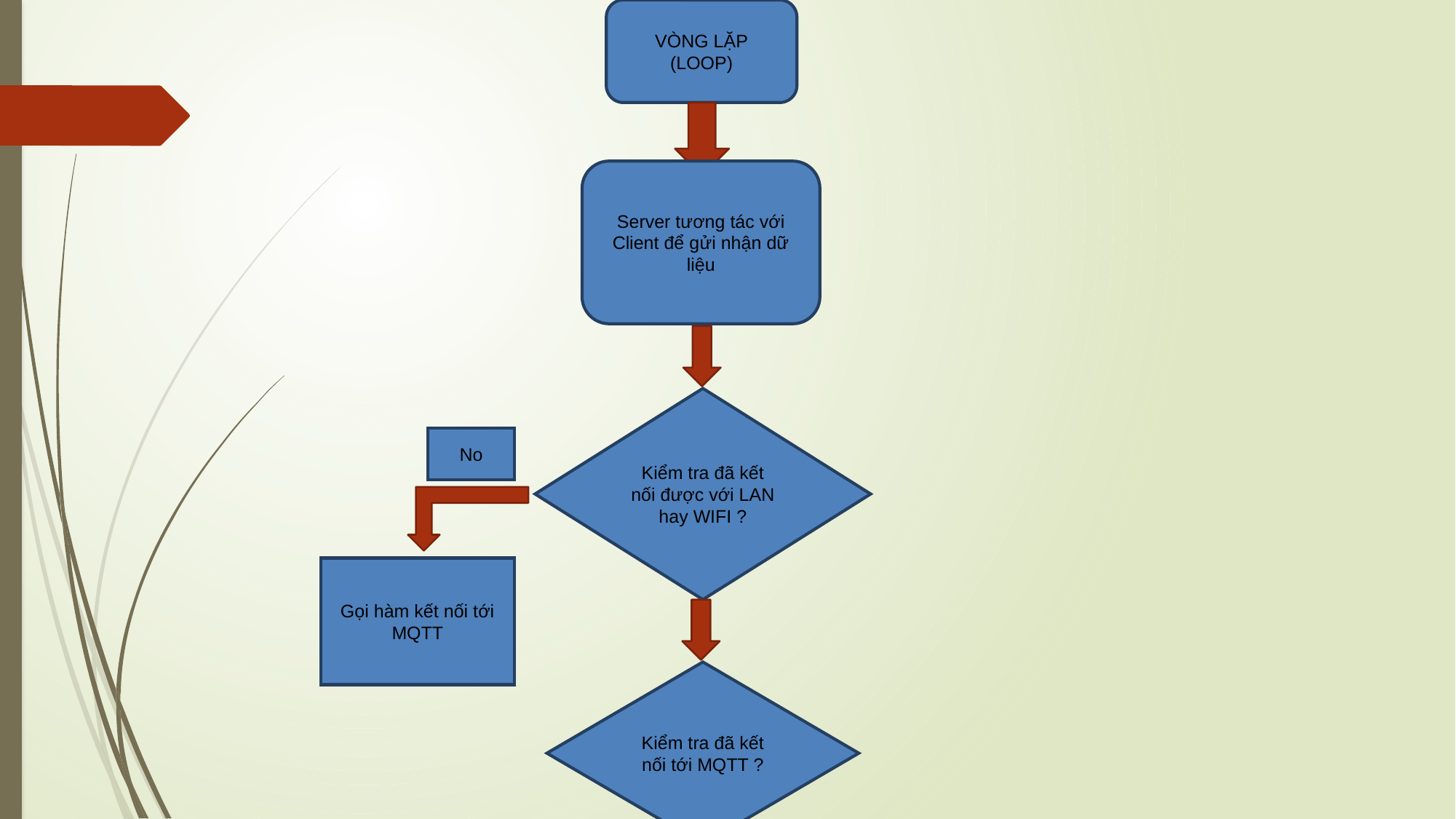

VÒNG LẶP
(LOOP)

Server tương tác với Client để gửi nhận dữ liệu

Kiểm tra đã kết nối được với LAN hay WIFI ?
No

Gọi hàm kết nối tới MQTT

Kiểm tra đã kết nối tới MQTT ?

Gửi thông tin về nhiệt độ, độ ẩm lên MQTT sau mỗi 10s